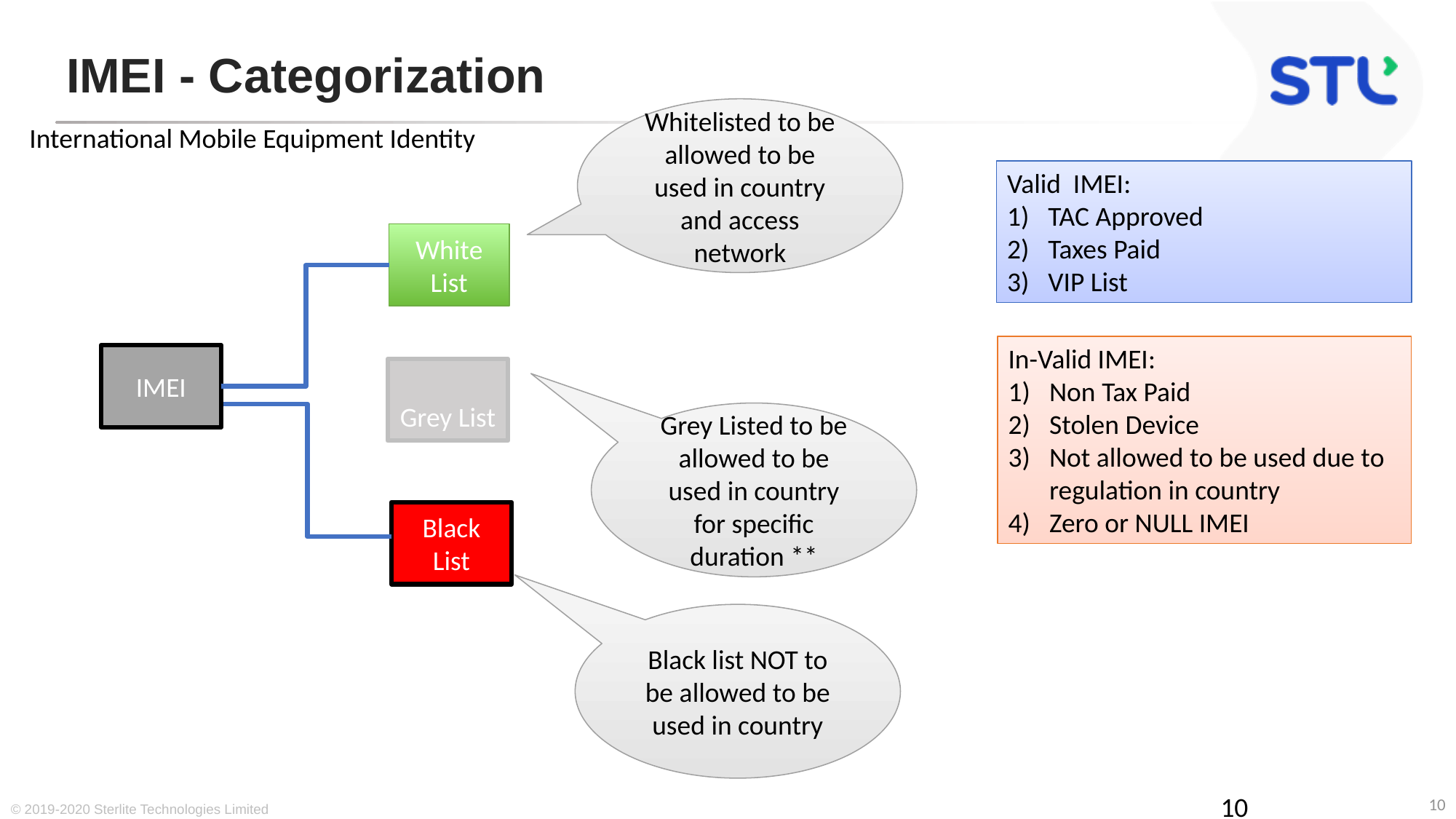

# IMEI - Categorization
Whitelisted to be allowed to be used in country and access network
International Mobile Equipment Identity

Valid  IMEI:
TAC Approved
Taxes Paid
VIP List

White
List
In-Valid IMEI:
Non Tax Paid
Stolen Device
Not allowed to be used due to regulation in country
Zero or NULL IMEI
IMEI

Grey List
Grey Listed to be allowed to be used in country for specific duration **
Black
List
Black list NOT to be allowed to be used in country
10
10
© 2019-2020 Sterlite Technologies Limited